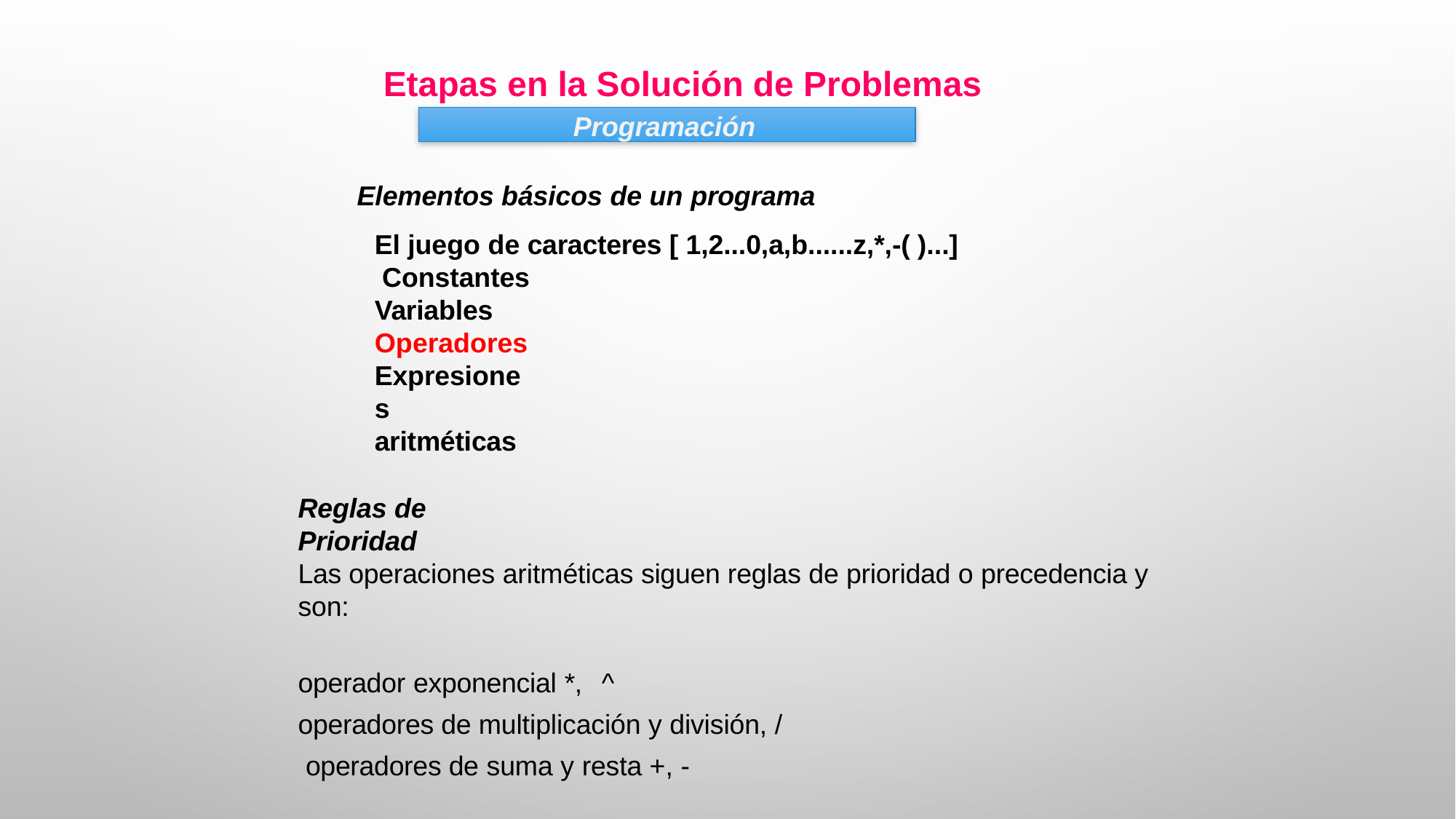

Etapas en la Solución de Problemas
Programación
Elementos básicos de un programa
El juego de caracteres [ 1,2...0,a,b......z,*,-( )...]  Constantes
Variables  Operadores
Expresiones aritméticas

Reglas de Prioridad
Las operaciones aritméticas siguen reglas de prioridad o precedencia y  son:

operador exponencial *,	^
operadores de multiplicación y división, /  operadores de suma y resta +, -